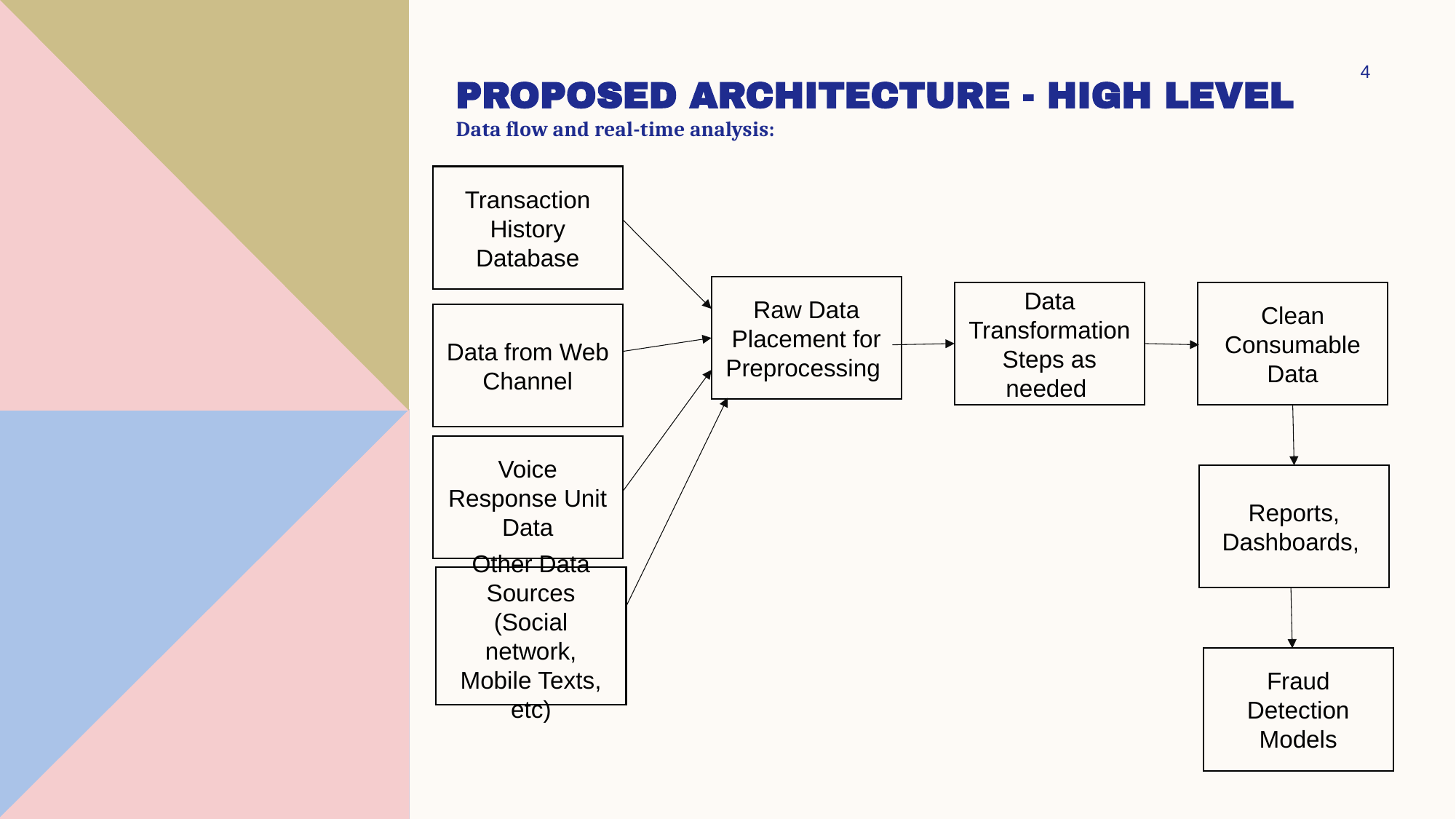

4
# Proposed Architecture - High Level Data flow and real-time analysis:
Transaction History Database

Raw Data Placement for Preprocessing
Data Transformation Steps as needed
Clean Consumable Data
Data from Web Channel
Voice Response Unit Data
Reports, Dashboards,
Other Data Sources (Social network, Mobile Texts, etc)
Fraud Detection Models